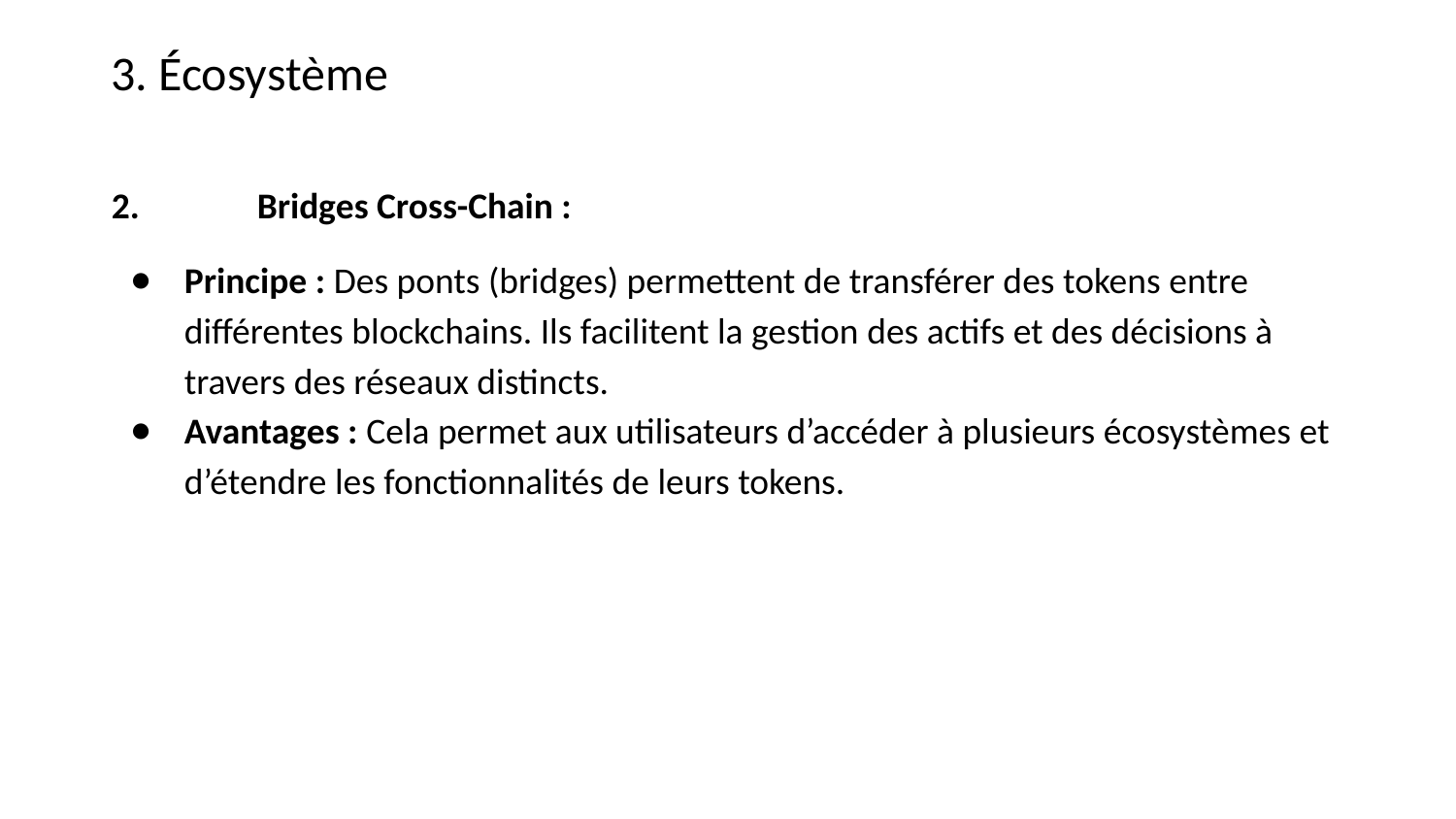

3. Écosystème
2. 	Bridges Cross-Chain :
Principe : Des ponts (bridges) permettent de transférer des tokens entre différentes blockchains. Ils facilitent la gestion des actifs et des décisions à travers des réseaux distincts.
Avantages : Cela permet aux utilisateurs d’accéder à plusieurs écosystèmes et d’étendre les fonctionnalités de leurs tokens.